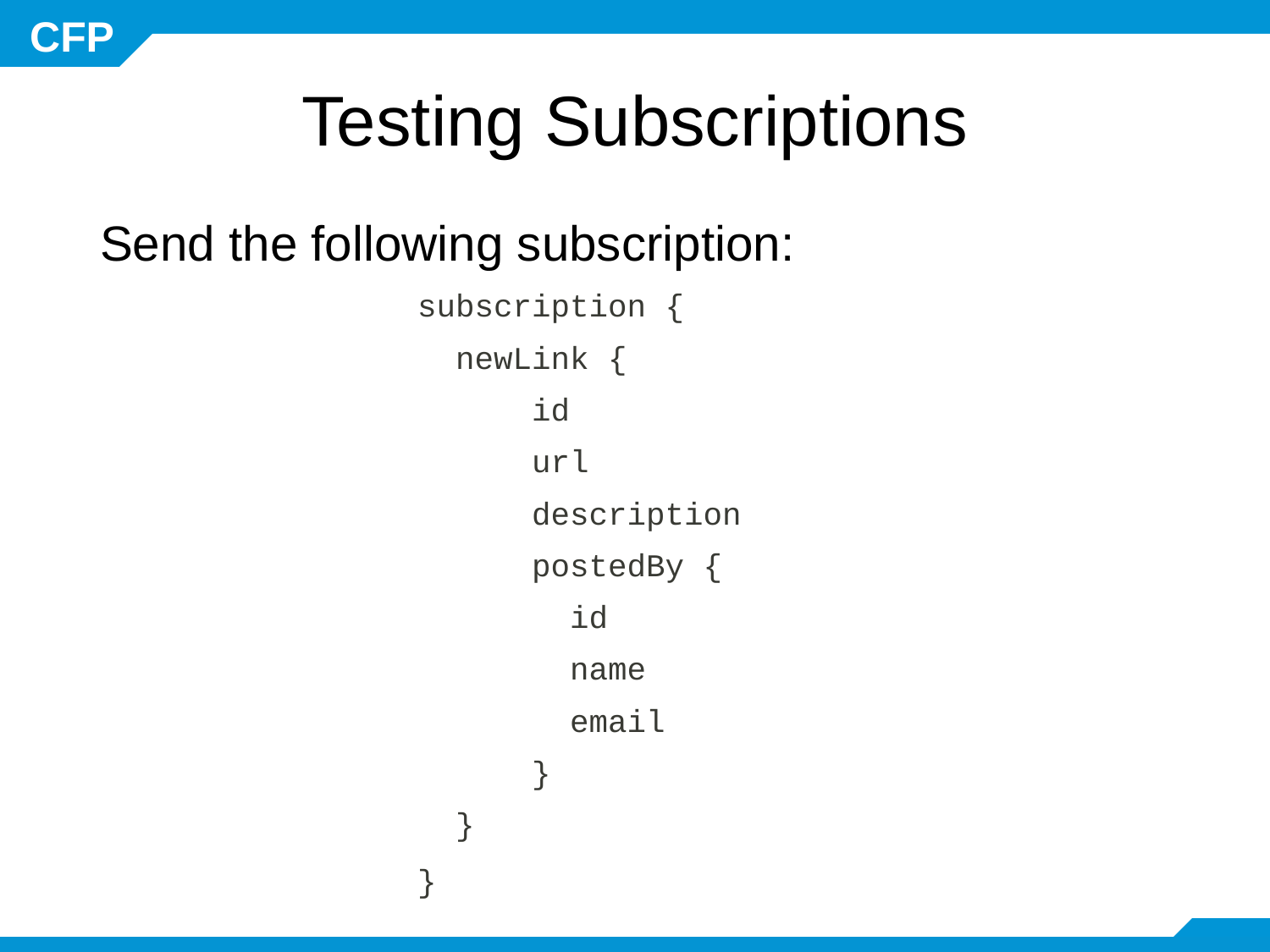

# Testing Subscriptions
Send the following subscription:
subscription {
  newLink {
      id
      url
      description
      postedBy {
        id
        name
        email
      }
  }
}